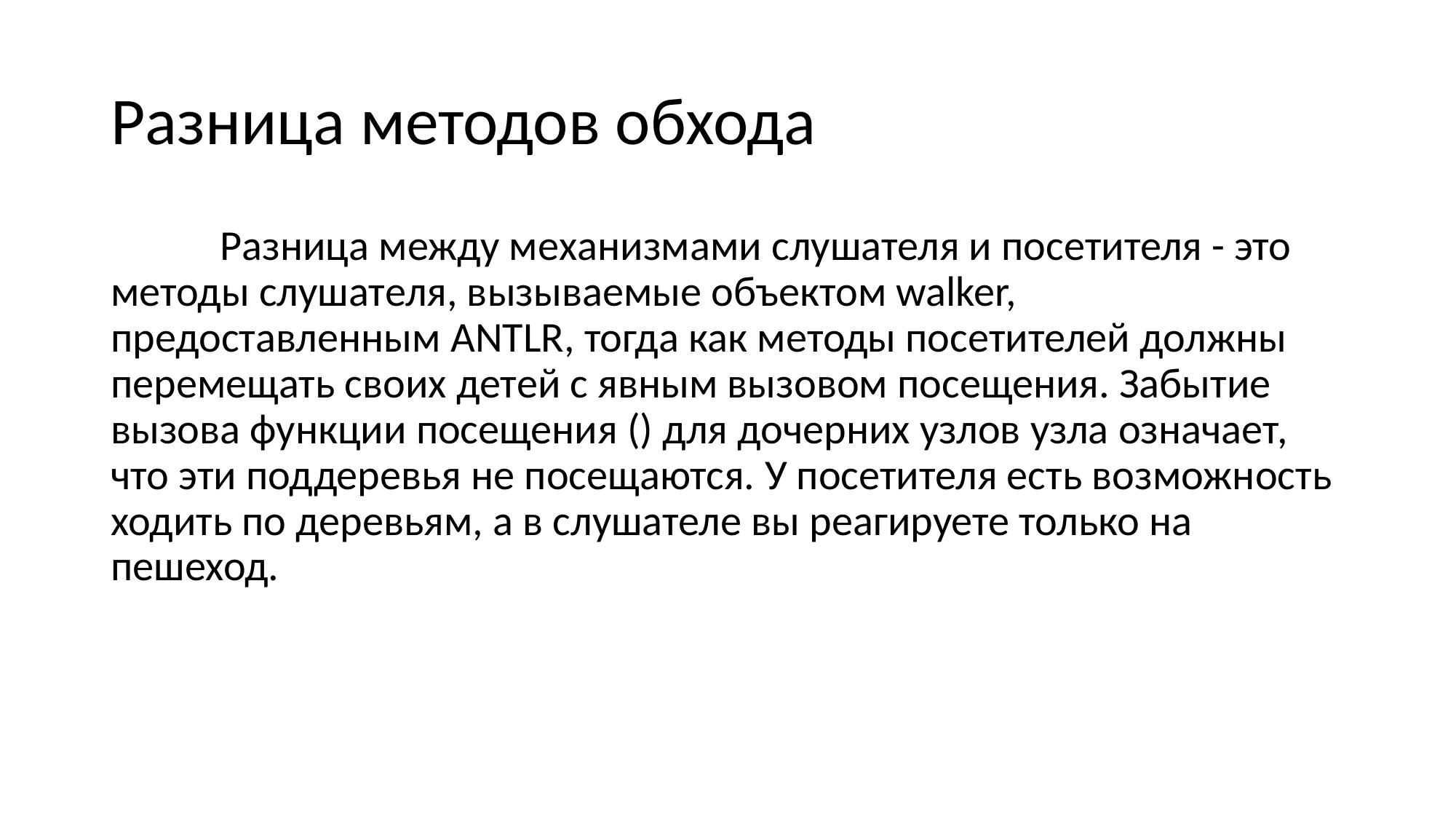

# Разница методов обхода
	Разница между механизмами слушателя и посетителя - это методы слушателя, вызываемые объектом walker, предоставленным ANTLR, тогда как методы посетителей должны перемещать своих детей с явным вызовом посещения. Забытие вызова функции посещения () для дочерних узлов узла означает, что эти поддеревья не посещаются. У посетителя есть возможность ходить по деревьям, а в слушателе вы реагируете только на пешеход.